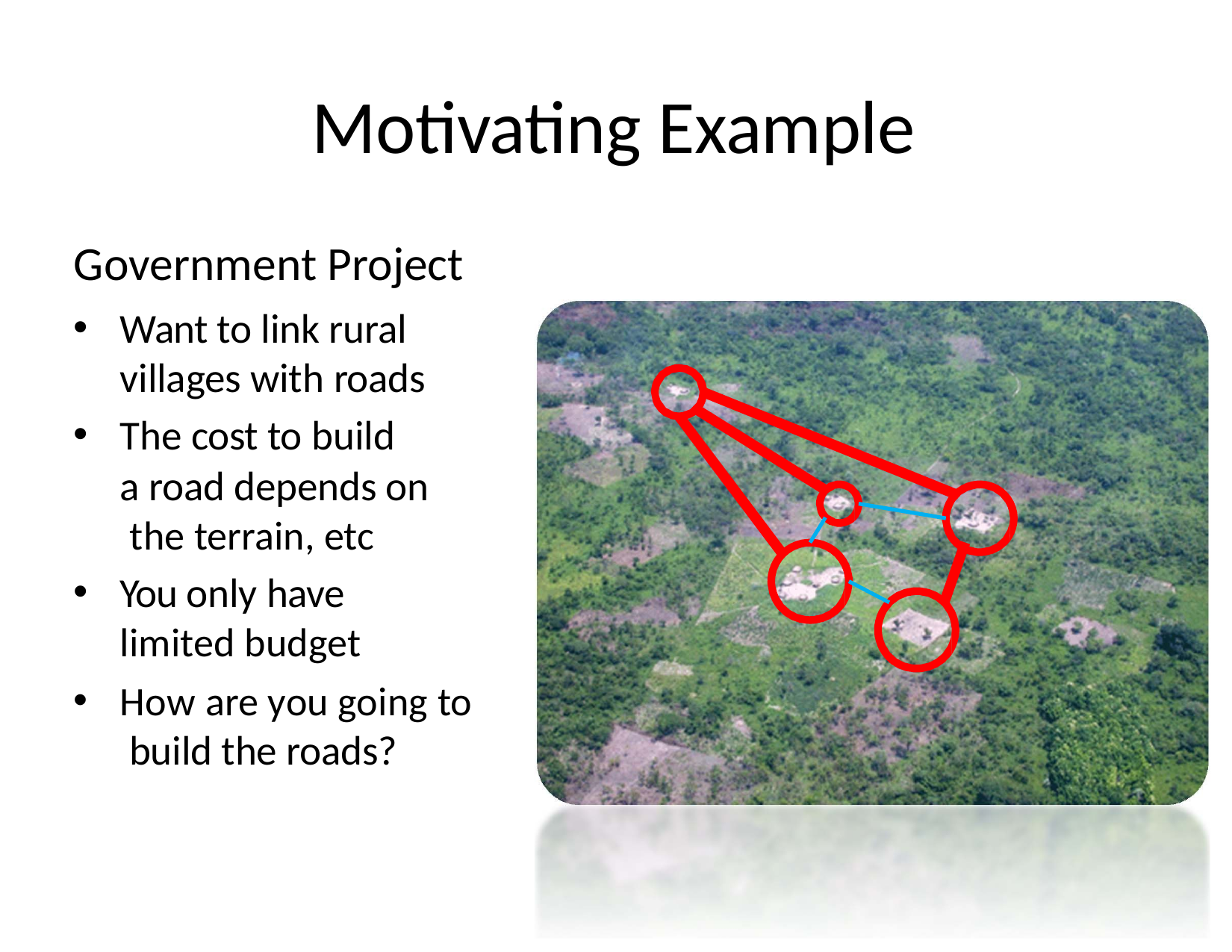

# Motivating Example
Government Project
Want to link rural  villages with roads
The cost to build
a road depends on  the terrain, etc
You only have  limited budget
How are you going to  build the roads?